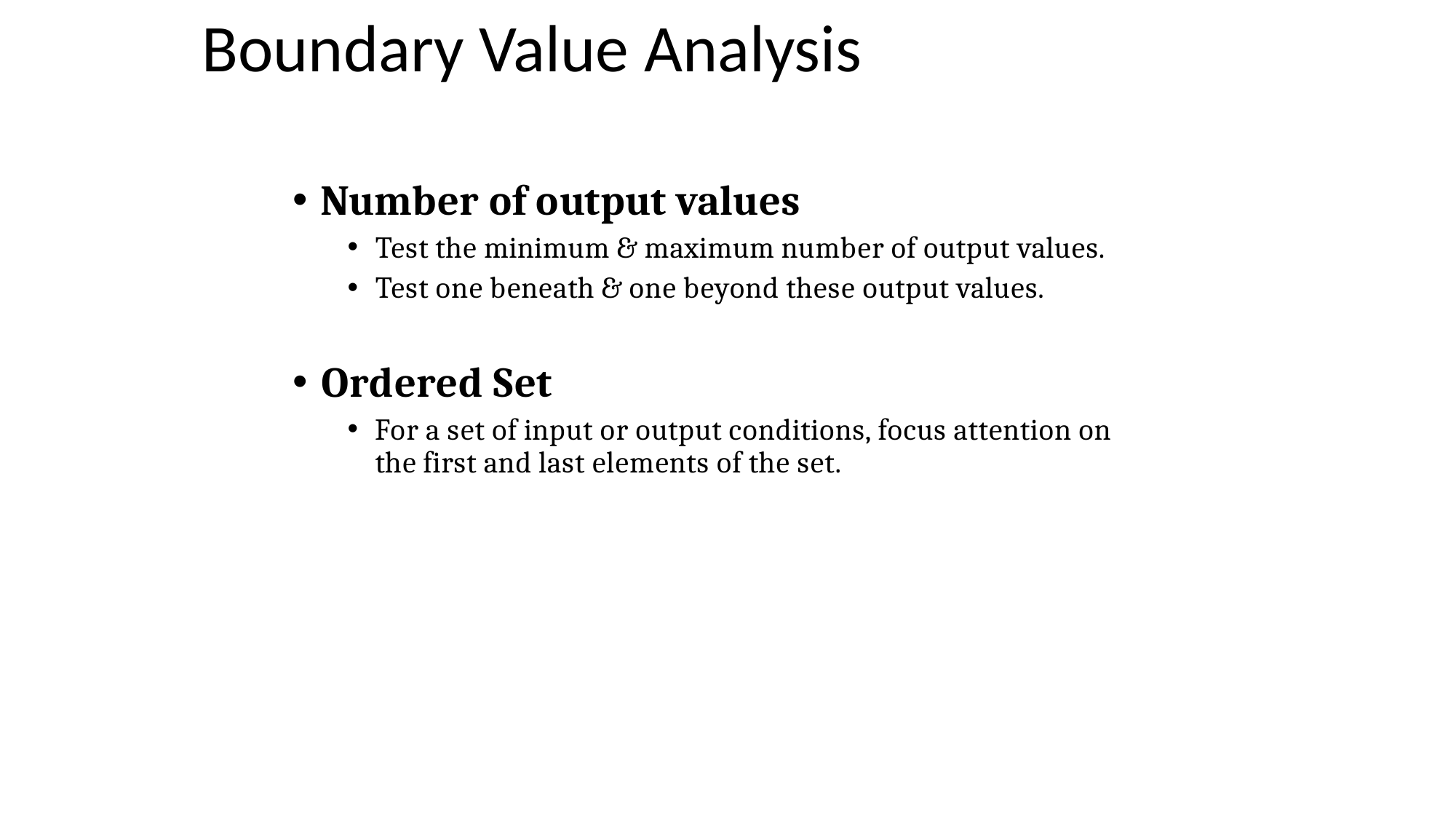

# Boundary Value Analysis
Number of output values
Test the minimum & maximum number of output values.
Test one beneath & one beyond these output values.

Ordered Set
For a set of input or output conditions, focus attention on the first and last elements of the set.